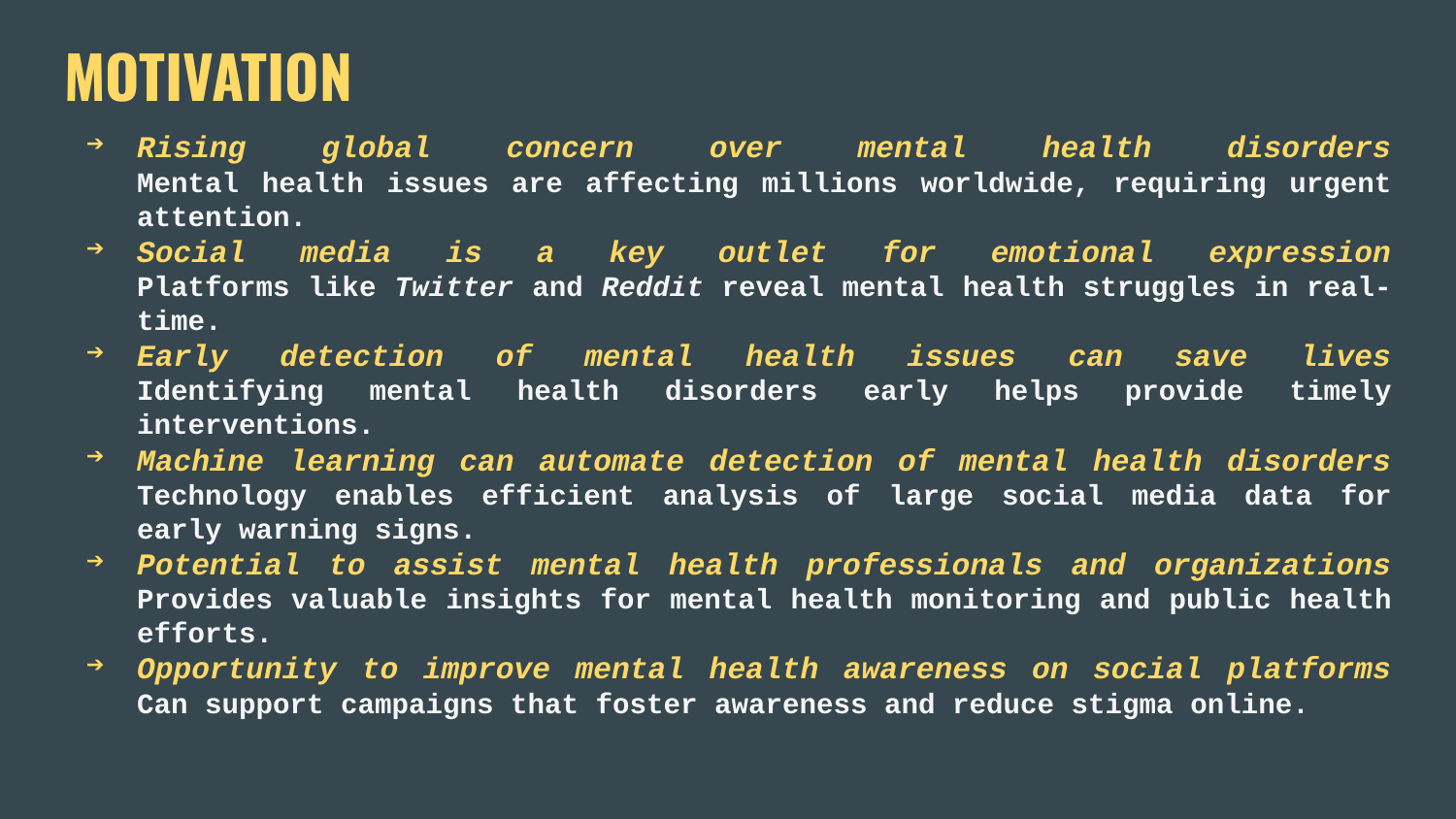

# MOTIVATION
Rising global concern over mental health disorders
Mental health issues are affecting millions worldwide, requiring urgent attention.
Social media is a key outlet for emotional expression
Platforms like Twitter and Reddit reveal mental health struggles in real-time.
Early detection of mental health issues can save lives
Identifying mental health disorders early helps provide timely interventions.
Machine learning can automate detection of mental health disorders
Technology enables efficient analysis of large social media data for early warning signs.
Potential to assist mental health professionals and organizations
Provides valuable insights for mental health monitoring and public health efforts.
Opportunity to improve mental health awareness on social platforms
Can support campaigns that foster awareness and reduce stigma online.